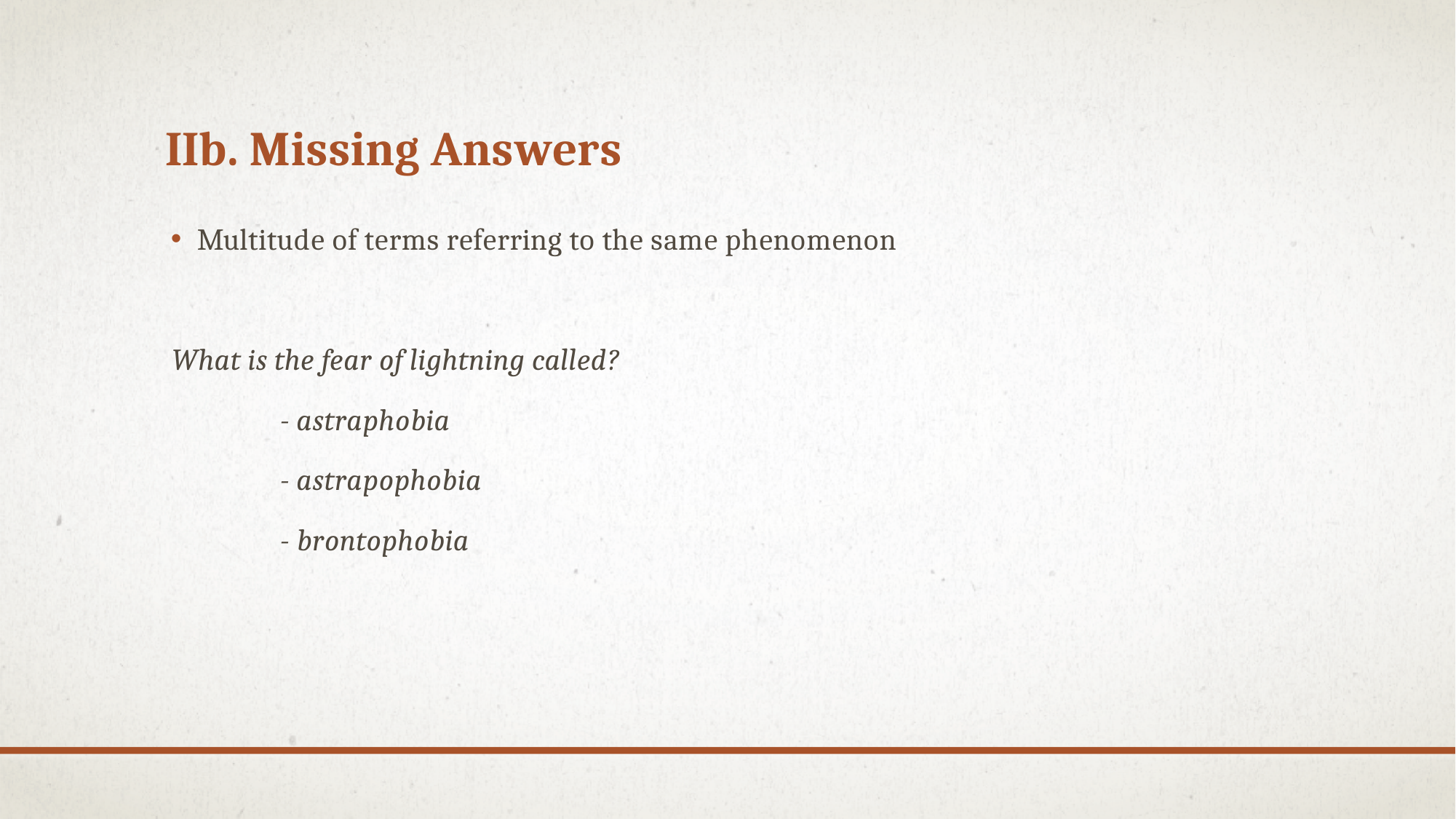

# IIb. Missing Answers
Multitude of terms referring to the same phenomenon

What is the fear of lightning called?
	- astraphobia
	- astrapophobia
	- brontophobia